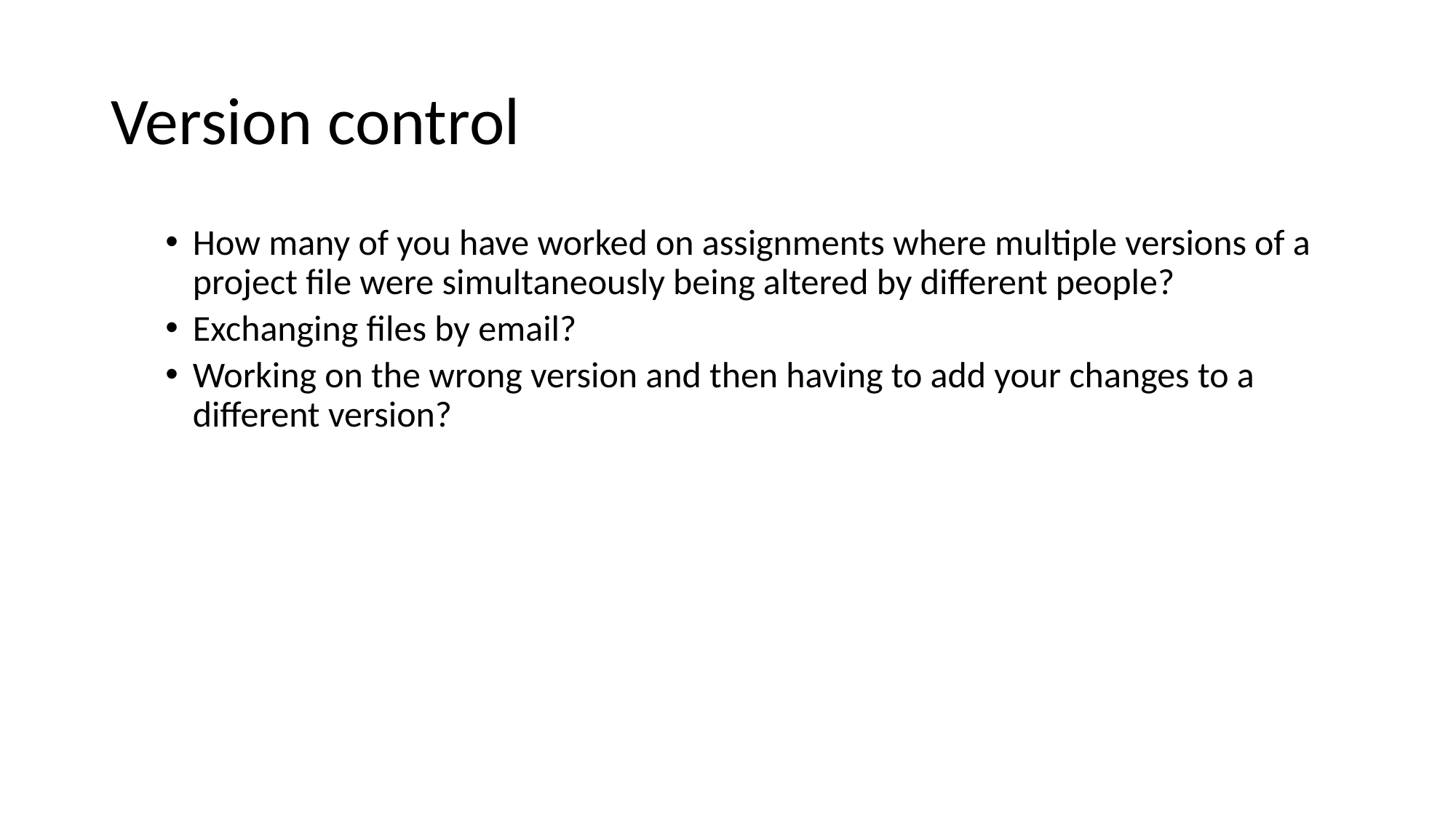

# Version control
How many of you have worked on assignments where multiple versions of a project file were simultaneously being altered by different people?
Exchanging files by email?
Working on the wrong version and then having to add your changes to a different version?